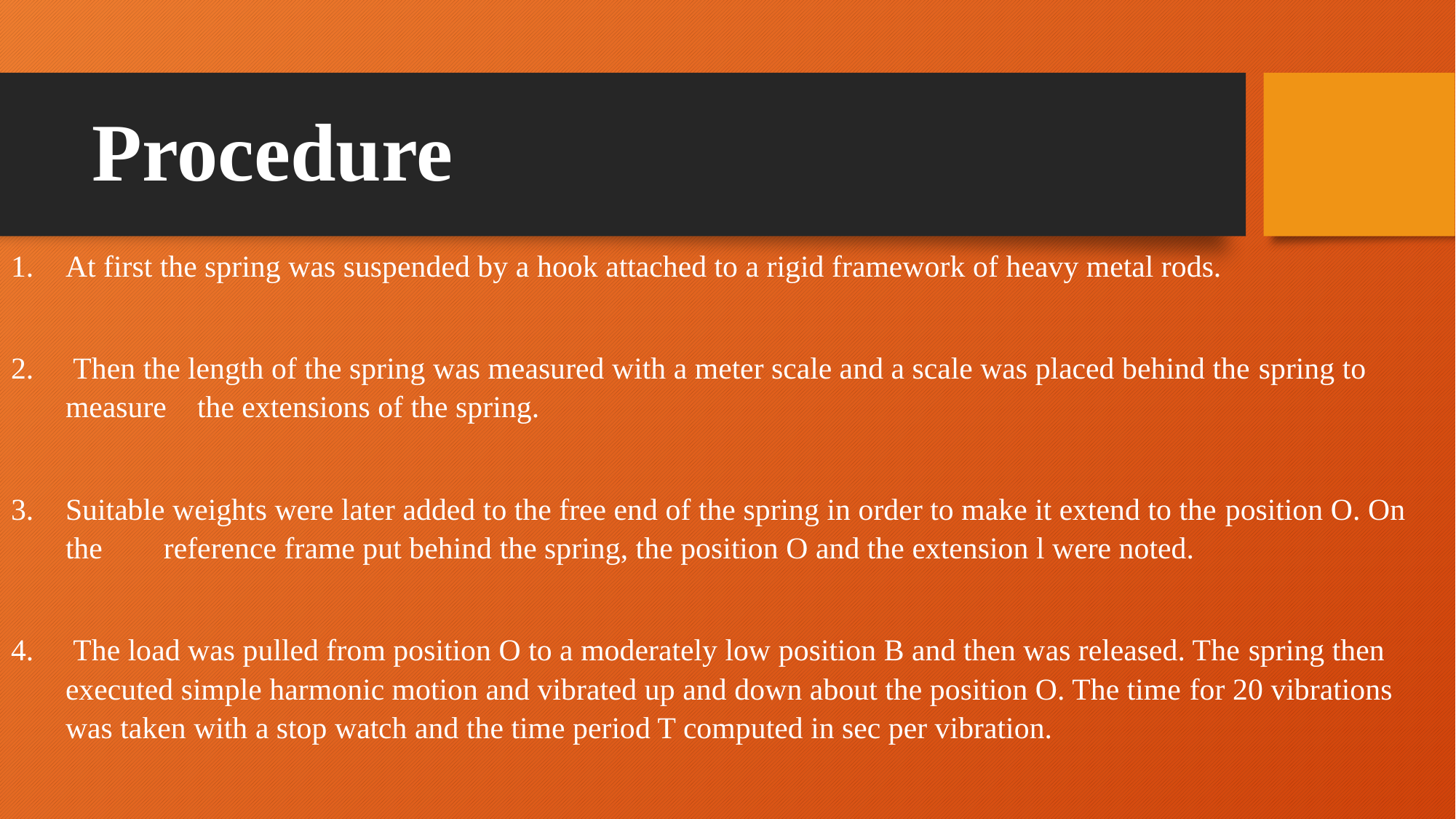

# Procedure
At first the spring was suspended by a hook attached to a rigid framework of heavy metal rods.

 Then the length of the spring was measured with a meter scale and a scale was placed behind the spring to measure    the extensions of the spring.

Suitable weights were later added to the free end of the spring in order to make it extend to the position O. On the        reference frame put behind the spring, the position O and the extension l were noted.

 The load was pulled from position O to a moderately low position B and then was released. The spring then executed simple harmonic motion and vibrated up and down about the position O. The time for 20 vibrations was taken with a stop watch and the time period T computed in sec per vibration.